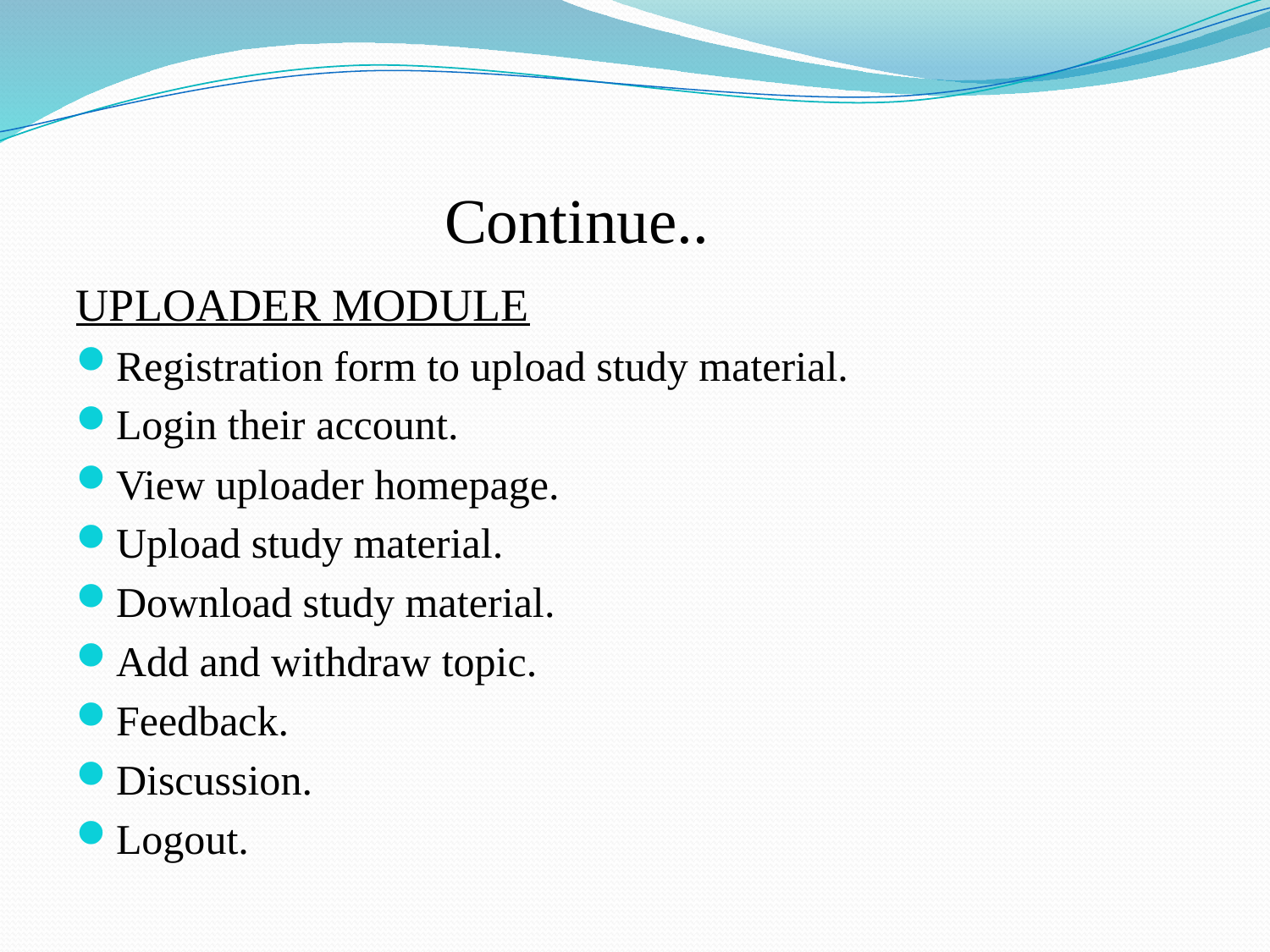

# Continue..
UPLOADER MODULE
Registration form to upload study material.
Login their account.
View uploader homepage.
Upload study material.
Download study material.
Add and withdraw topic.
Feedback.
Discussion.
Logout.